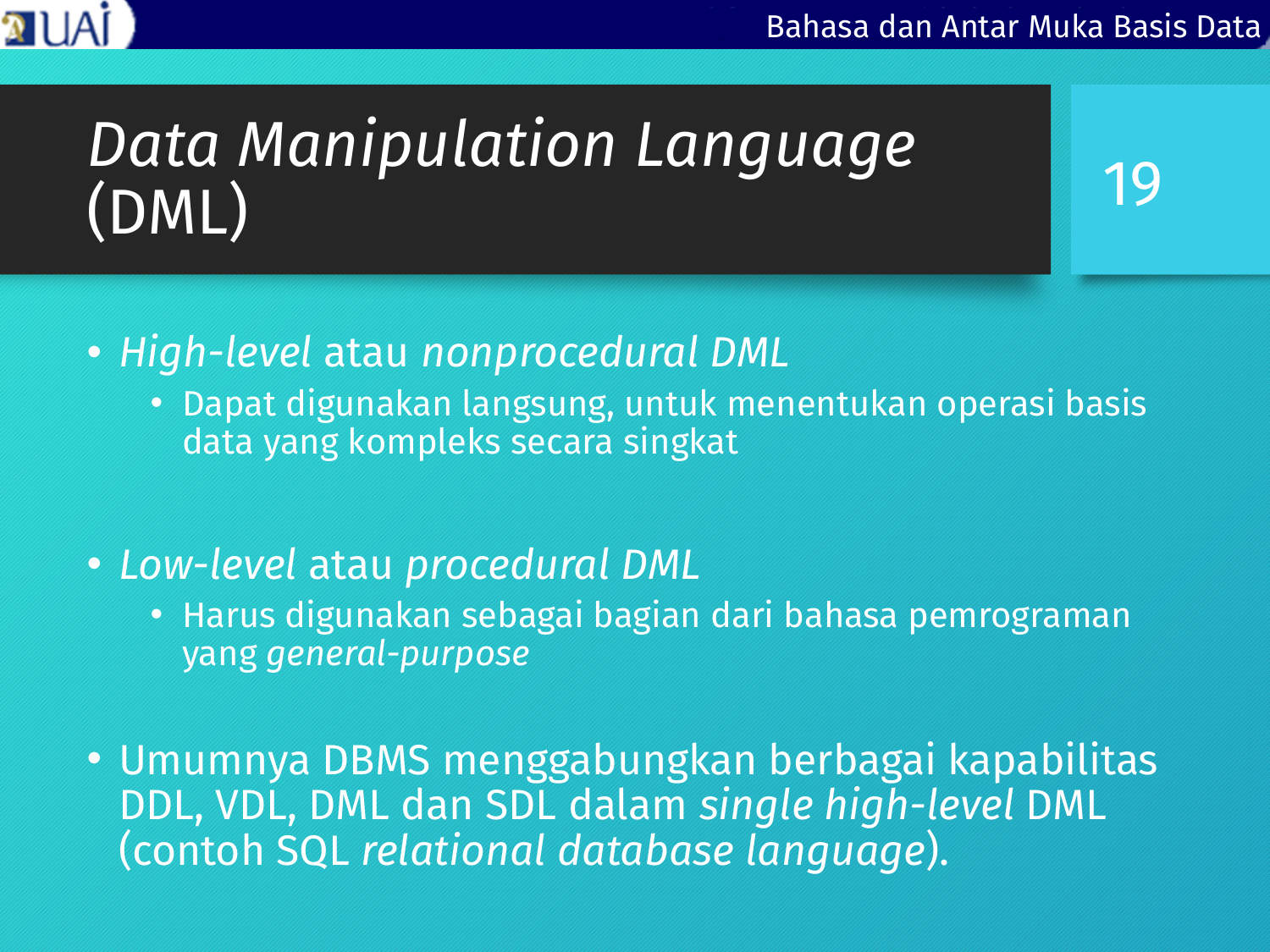

Bahasa dan Antar Muka Basis Data
# Data Manipulation Language (DML)
19
High-level atau nonprocedural DML
Dapat digunakan langsung, untuk menentukan operasi basis data yang kompleks secara singkat

Low-level atau procedural DML
Harus digunakan sebagai bagian dari bahasa pemrograman yang general-purpose

Umumnya DBMS menggabungkan berbagai kapabilitas DDL, VDL, DML dan SDL dalam single high-level DML (contoh SQL relational database language).